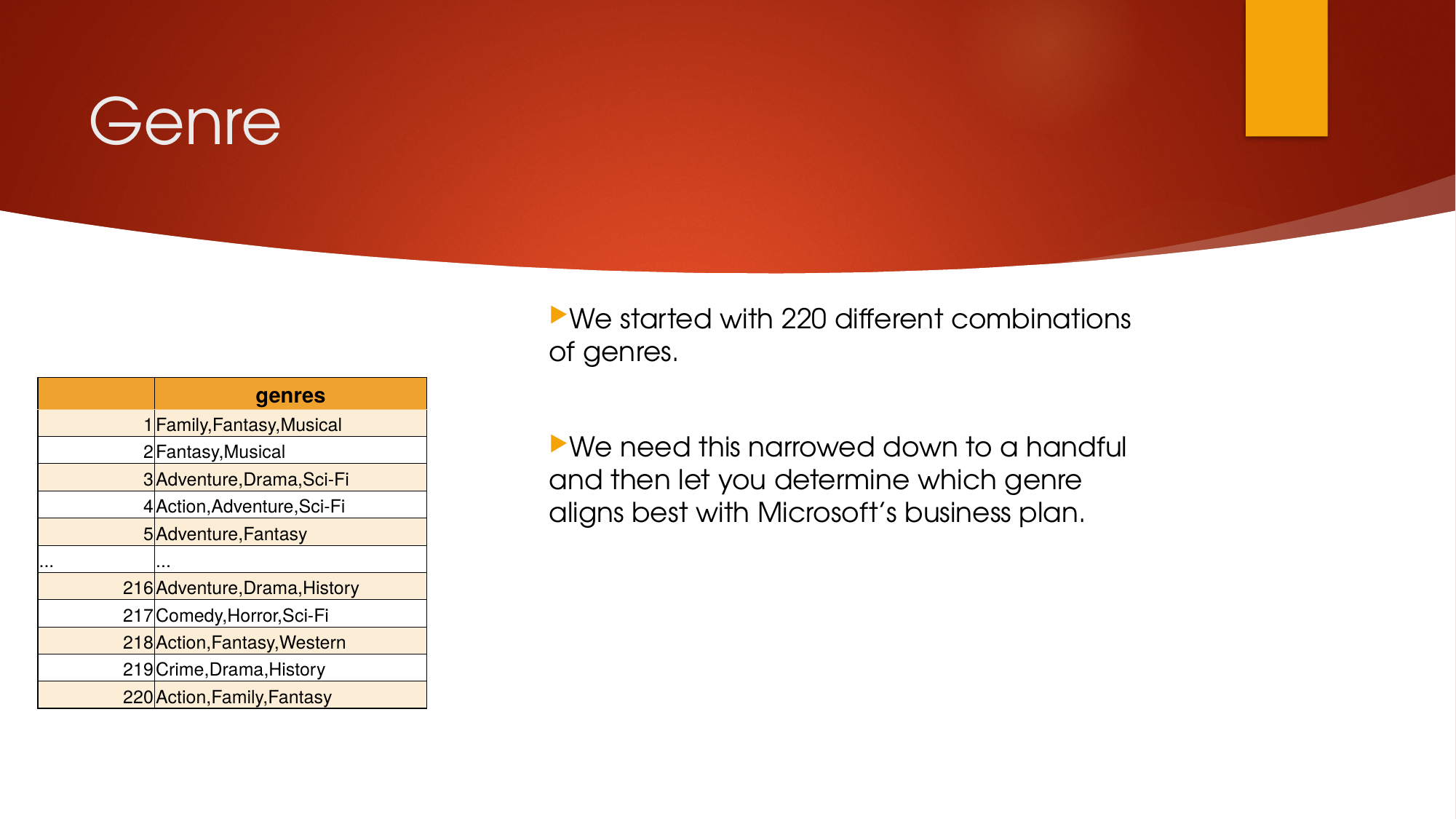

# Genre

We started with 220 different combinations of genres.

We need this narrowed down to a handful and then let you determine which genre aligns best with Microsoft’s business plan.
|  | genres |
| --- | --- |
| 1 | Family,Fantasy,Musical |
| 2 | Fantasy,Musical |
| 3 | Adventure,Drama,Sci-Fi |
| 4 | Action,Adventure,Sci-Fi |
| 5 | Adventure,Fantasy |
| ... | ... |
| 216 | Adventure,Drama,History |
| 217 | Comedy,Horror,Sci-Fi |
| 218 | Action,Fantasy,Western |
| 219 | Crime,Drama,History |
| 220 | Action,Family,Fantasy |
|  |  |